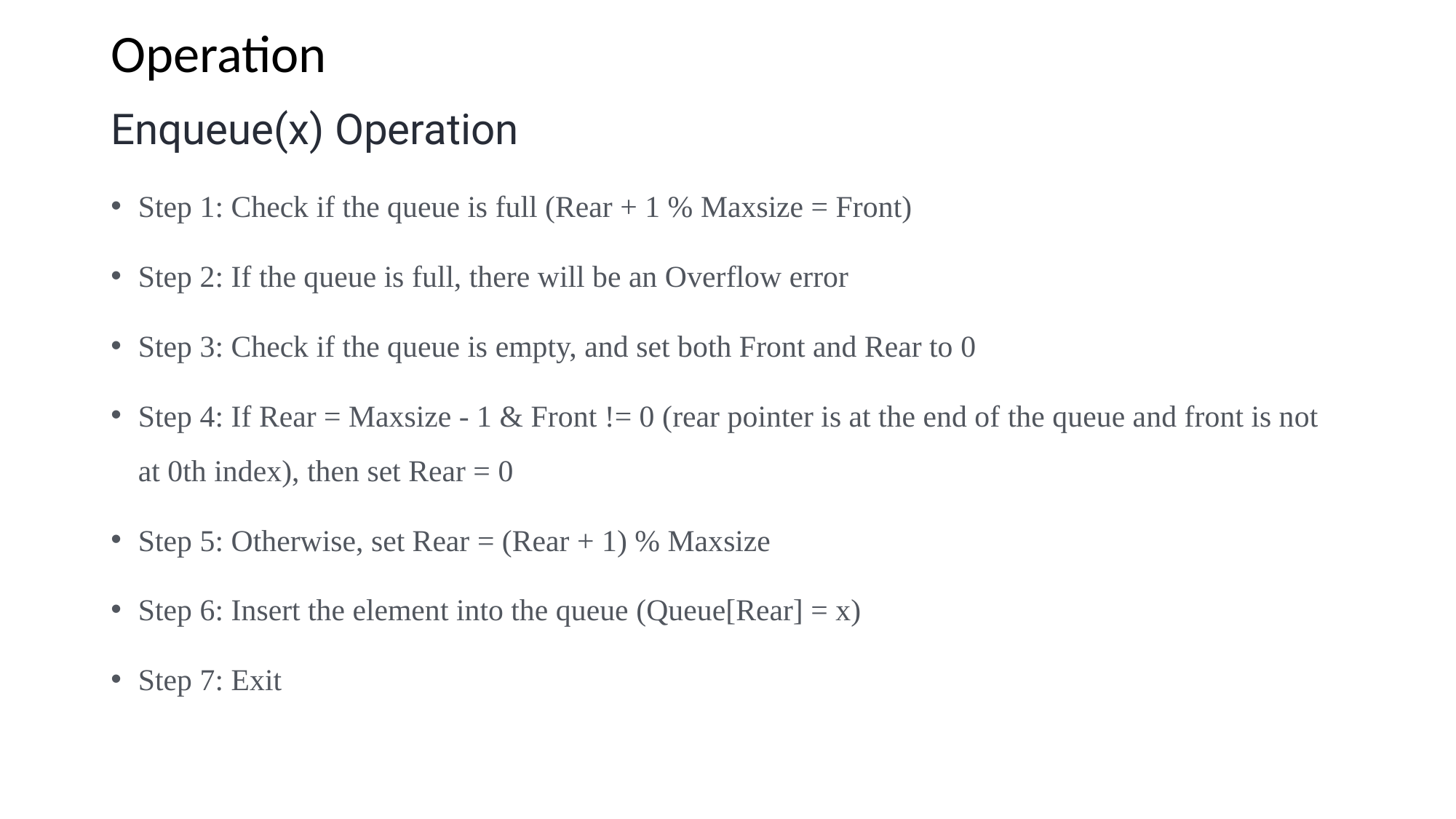

# Operation
Enqueue(x) Operation
Step 1: Check if the queue is full (Rear + 1 % Maxsize = Front)
Step 2: If the queue is full, there will be an Overflow error
Step 3: Check if the queue is empty, and set both Front and Rear to 0
Step 4: If Rear = Maxsize - 1 & Front != 0 (rear pointer is at the end of the queue and front is not at 0th index), then set Rear = 0
Step 5: Otherwise, set Rear = (Rear + 1) % Maxsize
Step 6: Insert the element into the queue (Queue[Rear] = x)
Step 7: Exit